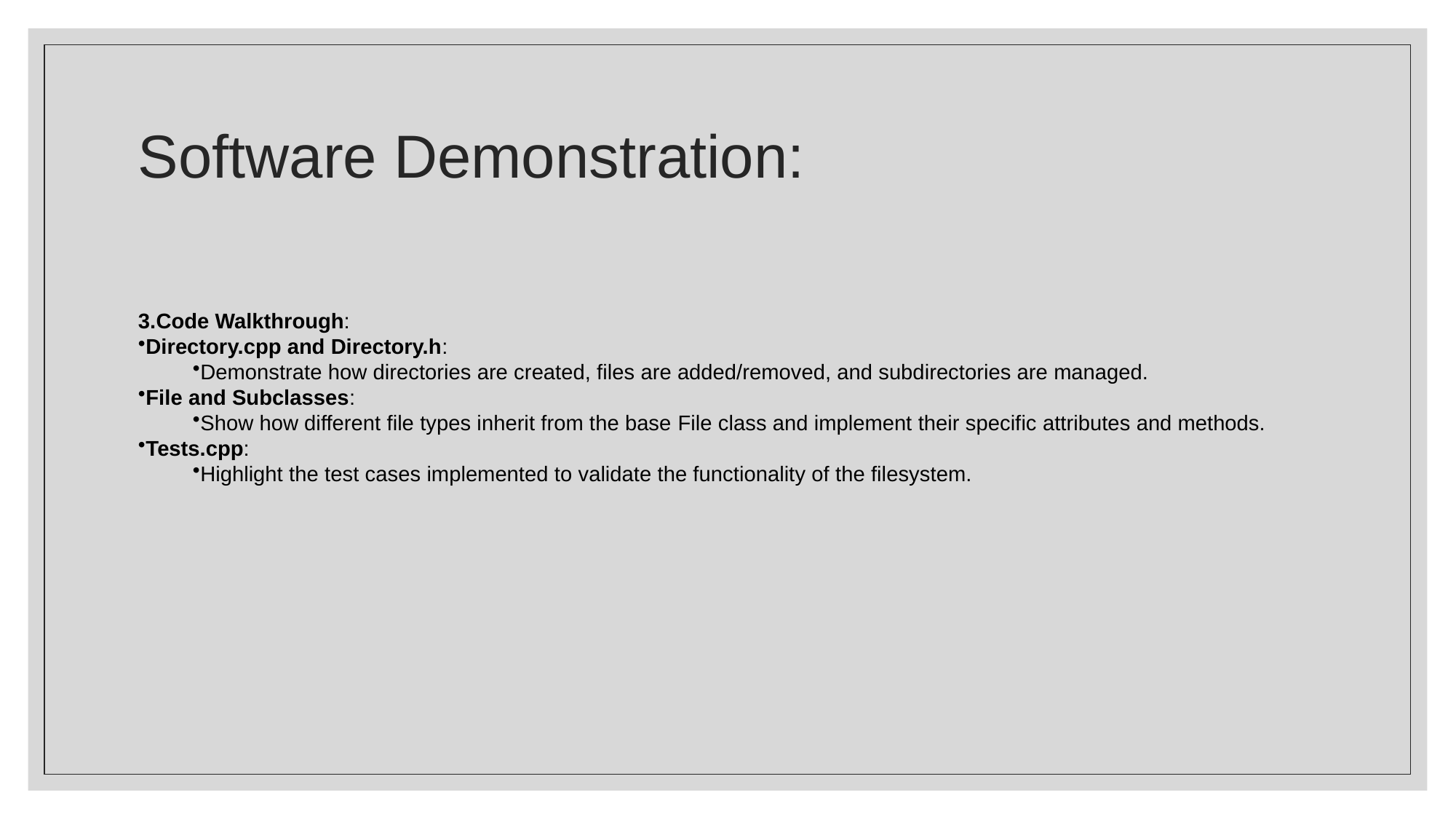

# Software Demonstration:
3.Code Walkthrough:
Directory.cpp and Directory.h:
Demonstrate how directories are created, files are added/removed, and subdirectories are managed.
File and Subclasses:
Show how different file types inherit from the base File class and implement their specific attributes and methods.
Tests.cpp:
Highlight the test cases implemented to validate the functionality of the filesystem.